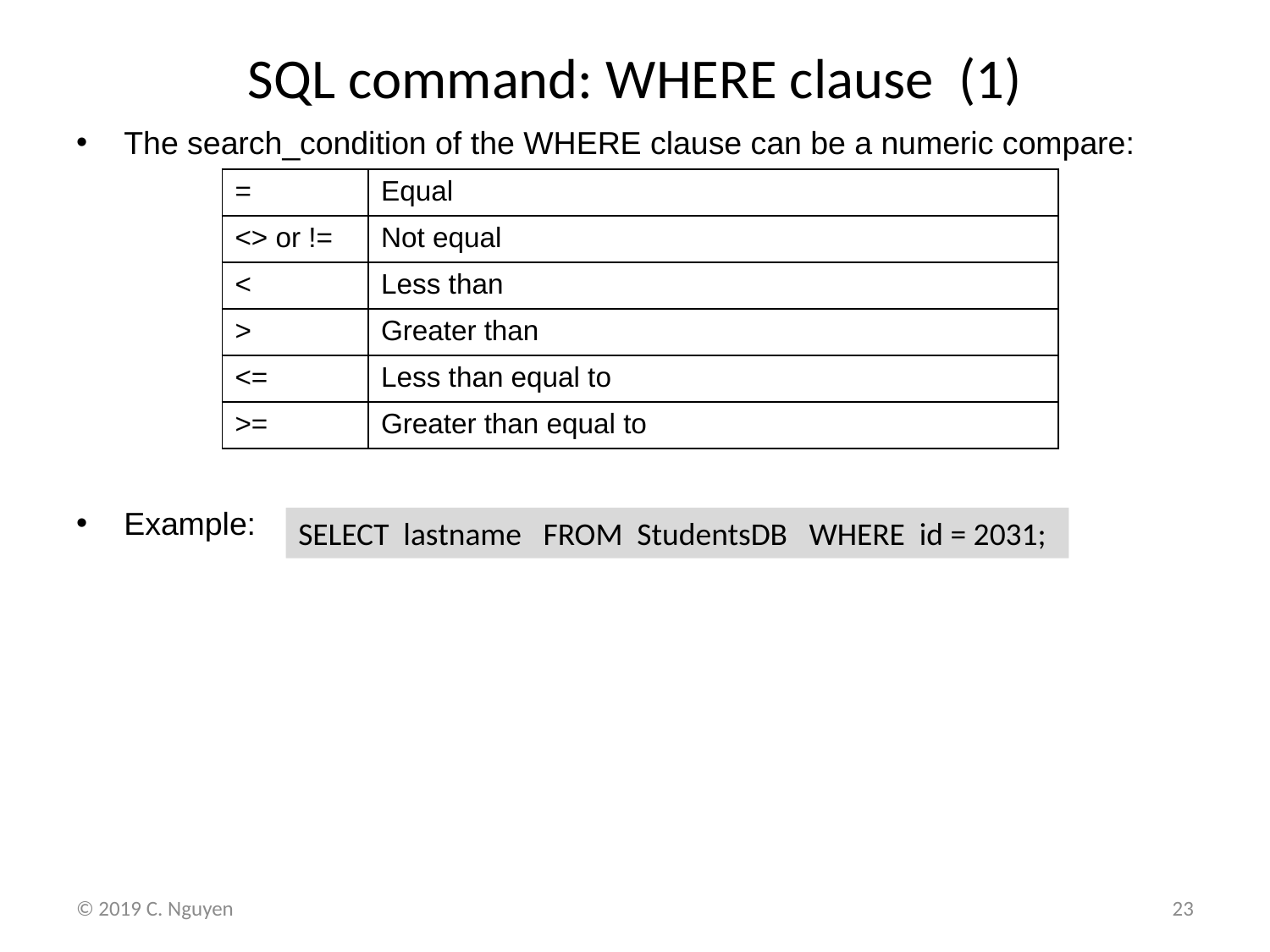

# SQL command: WHERE clause  (1)
The search_condition of the WHERE clause can be a numeric compare:

Example:

| = | Equal |
| --- | --- |
| <> or != | Not equal |
| < | Less than |
| > | Greater than |
| <= | Less than equal to |
| >= | Greater than equal to |
SELECT  lastname   FROM  StudentsDB   WHERE  id = 2031;
© 2019 C. Nguyen
23